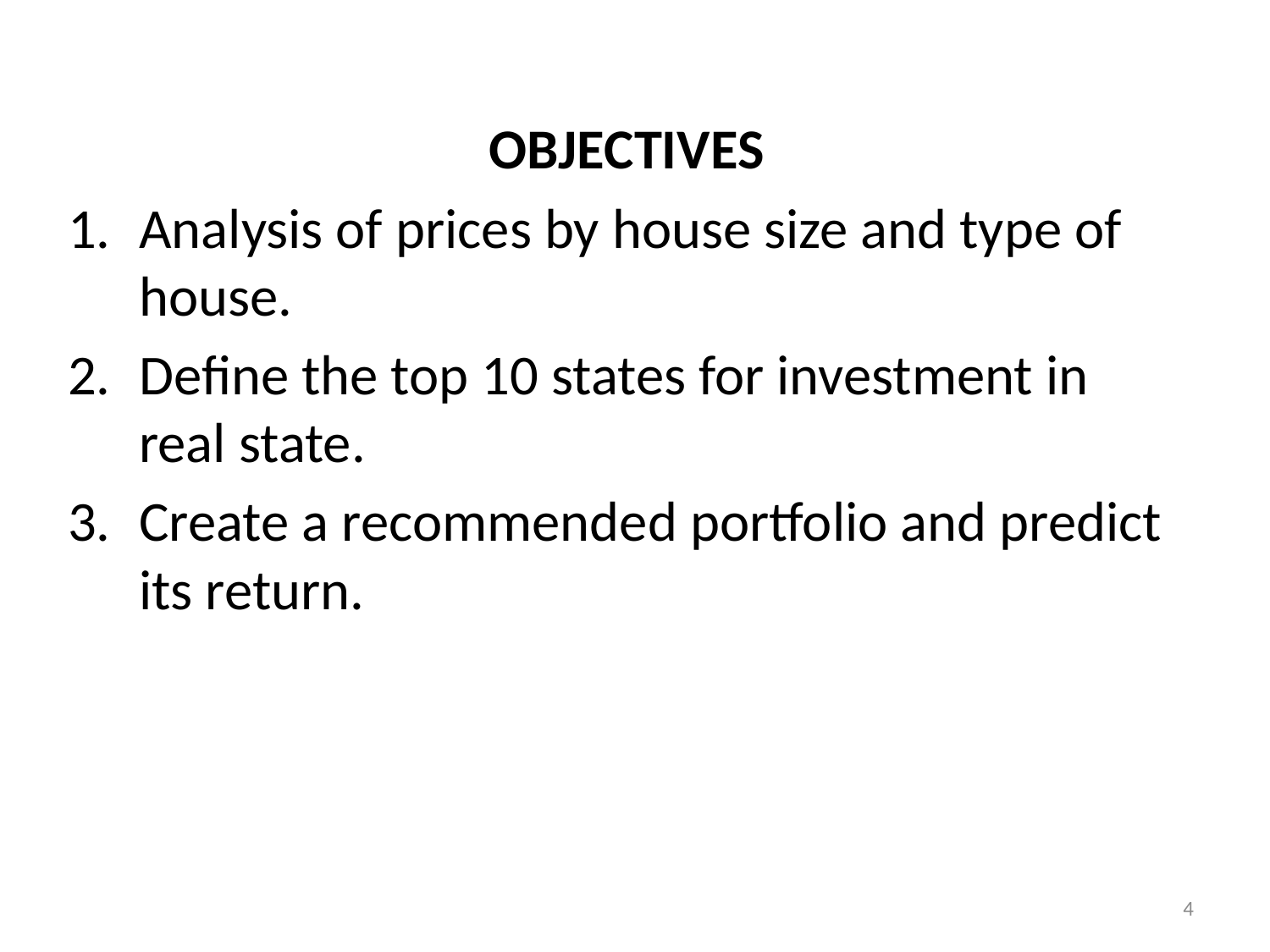

OBJECTIVES
Analysis of prices by house size and type of  house.
Define the top 10 states for investment in real state.
Create a recommended portfolio and predict its return.

4